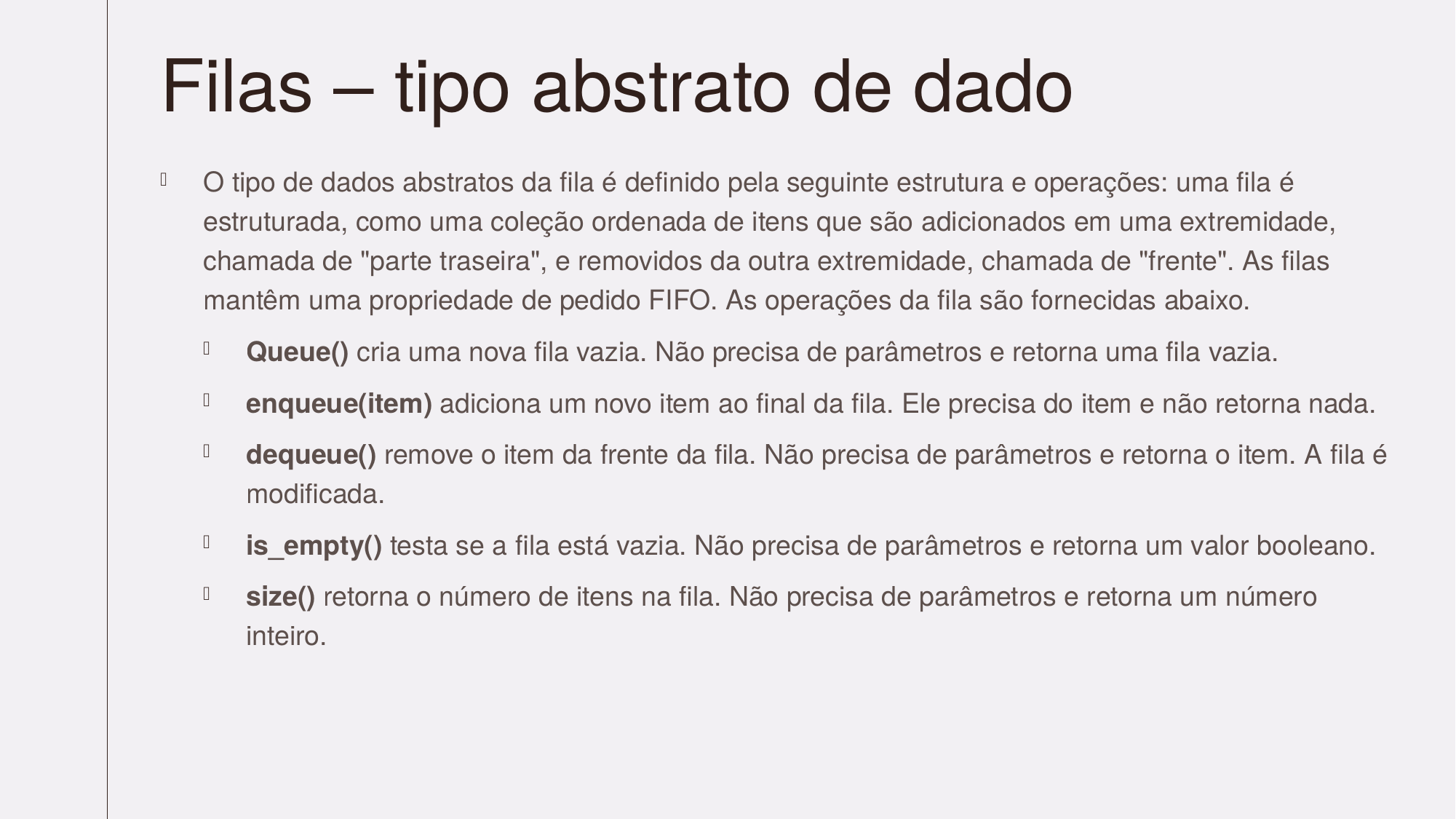

# Filas – tipo abstrato de dado
O tipo de dados abstratos da fila é definido pela seguinte estrutura e operações: uma fila é estruturada, como uma coleção ordenada de itens que são adicionados em uma extremidade, chamada de "parte traseira", e removidos da outra extremidade, chamada de "frente". As filas mantêm uma propriedade de pedido FIFO. As operações da fila são fornecidas abaixo.
Queue() cria uma nova fila vazia. Não precisa de parâmetros e retorna uma fila vazia.
enqueue(item) adiciona um novo item ao final da fila. Ele precisa do item e não retorna nada.
dequeue() remove o item da frente da fila. Não precisa de parâmetros e retorna o item. A fila é modificada.
is_empty() testa se a fila está vazia. Não precisa de parâmetros e retorna um valor booleano.
size() retorna o número de itens na fila. Não precisa de parâmetros e retorna um número inteiro.